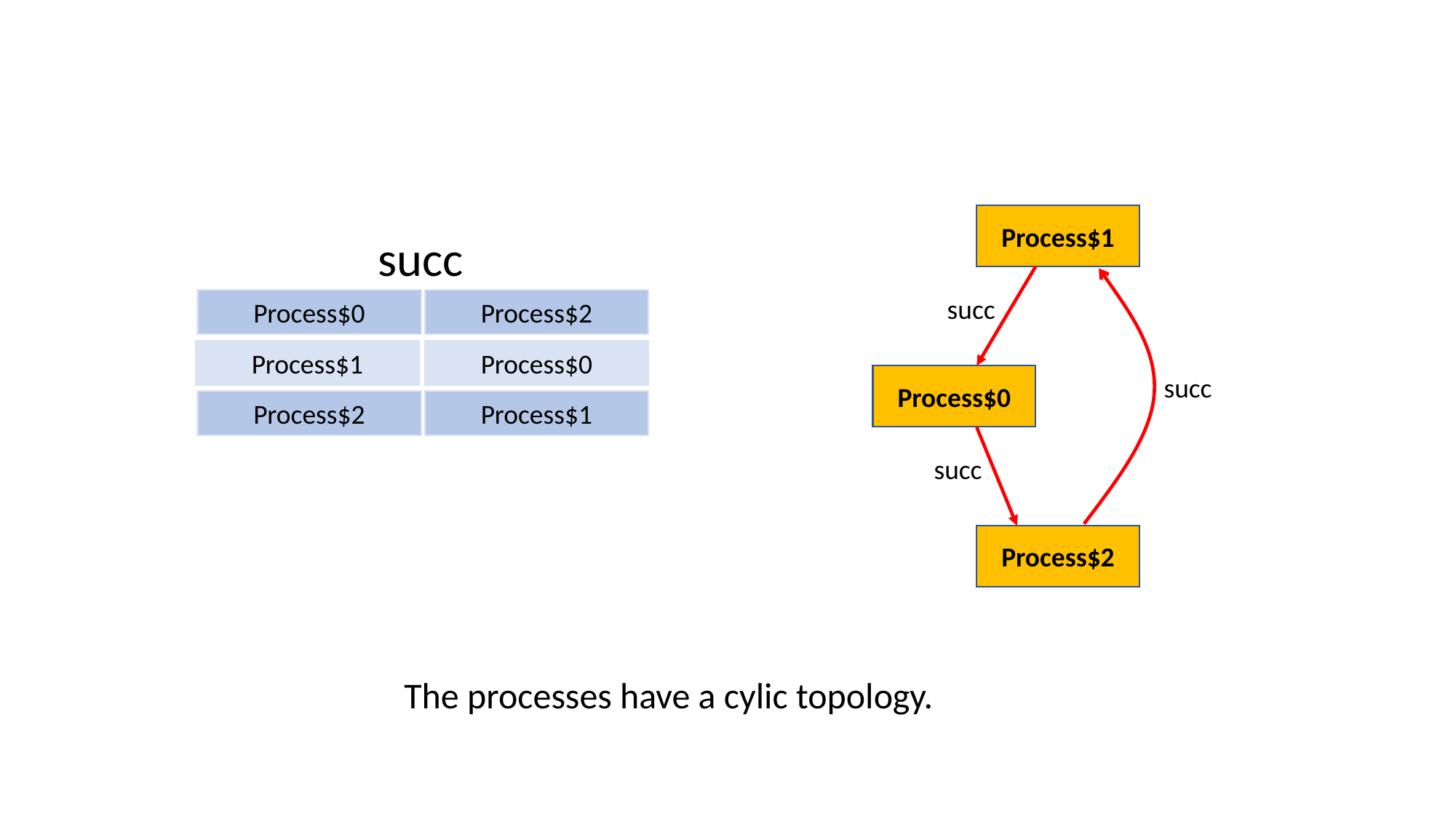

Process$1
succ

succ
Process$0
Process$2
Process$1
Process$0
succ
Process$0
Process$2
Process$1
succ
Process$2
The processes have a cylic topology.